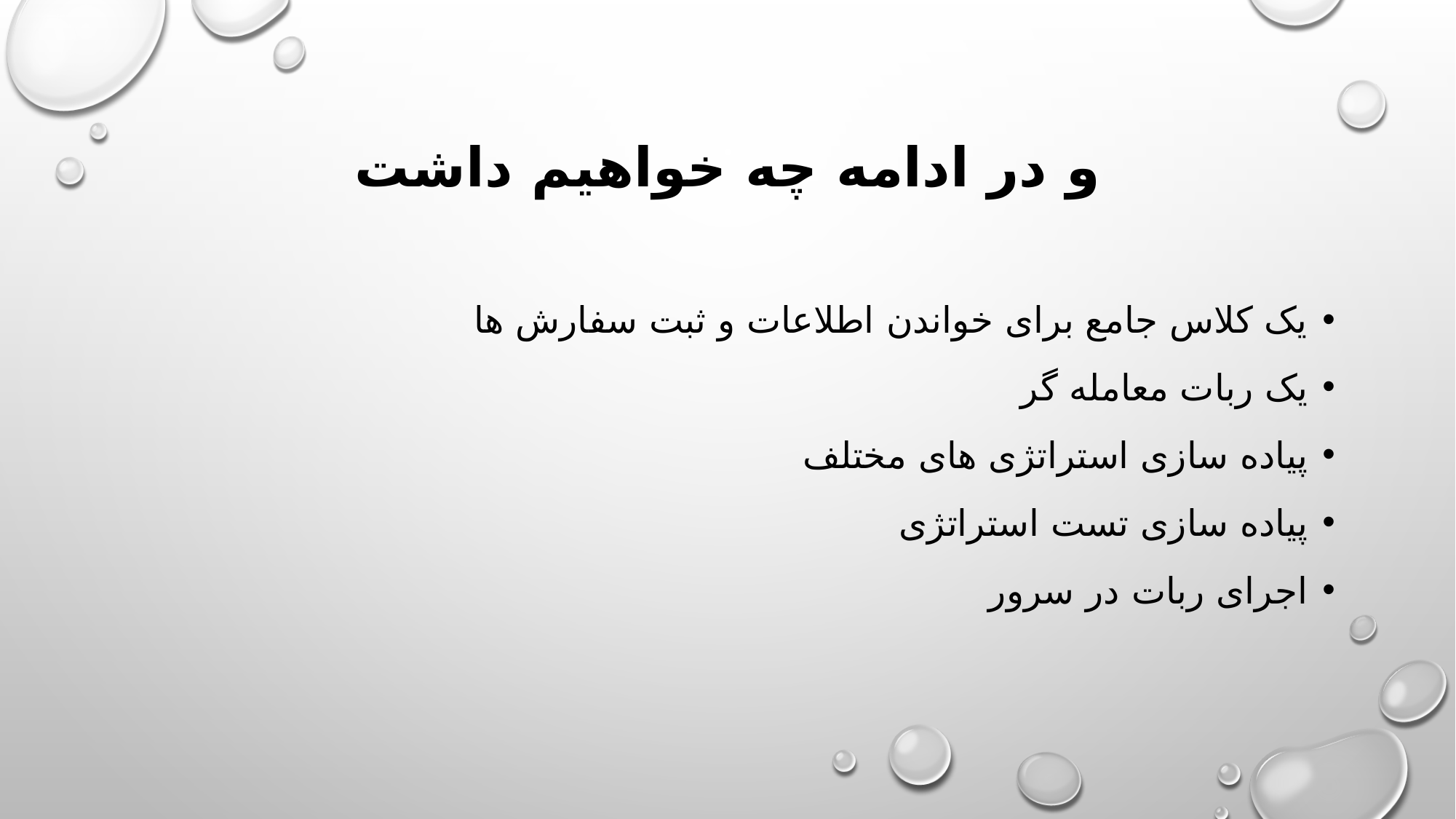

# و در ادامه چه خواهیم داشت
یک کلاس جامع برای خواندن اطلاعات و ثبت سفارش ها
یک ربات معامله گر
پیاده سازی استراتژی های مختلف
پیاده سازی تست استراتژی
اجرای ربات در سرور